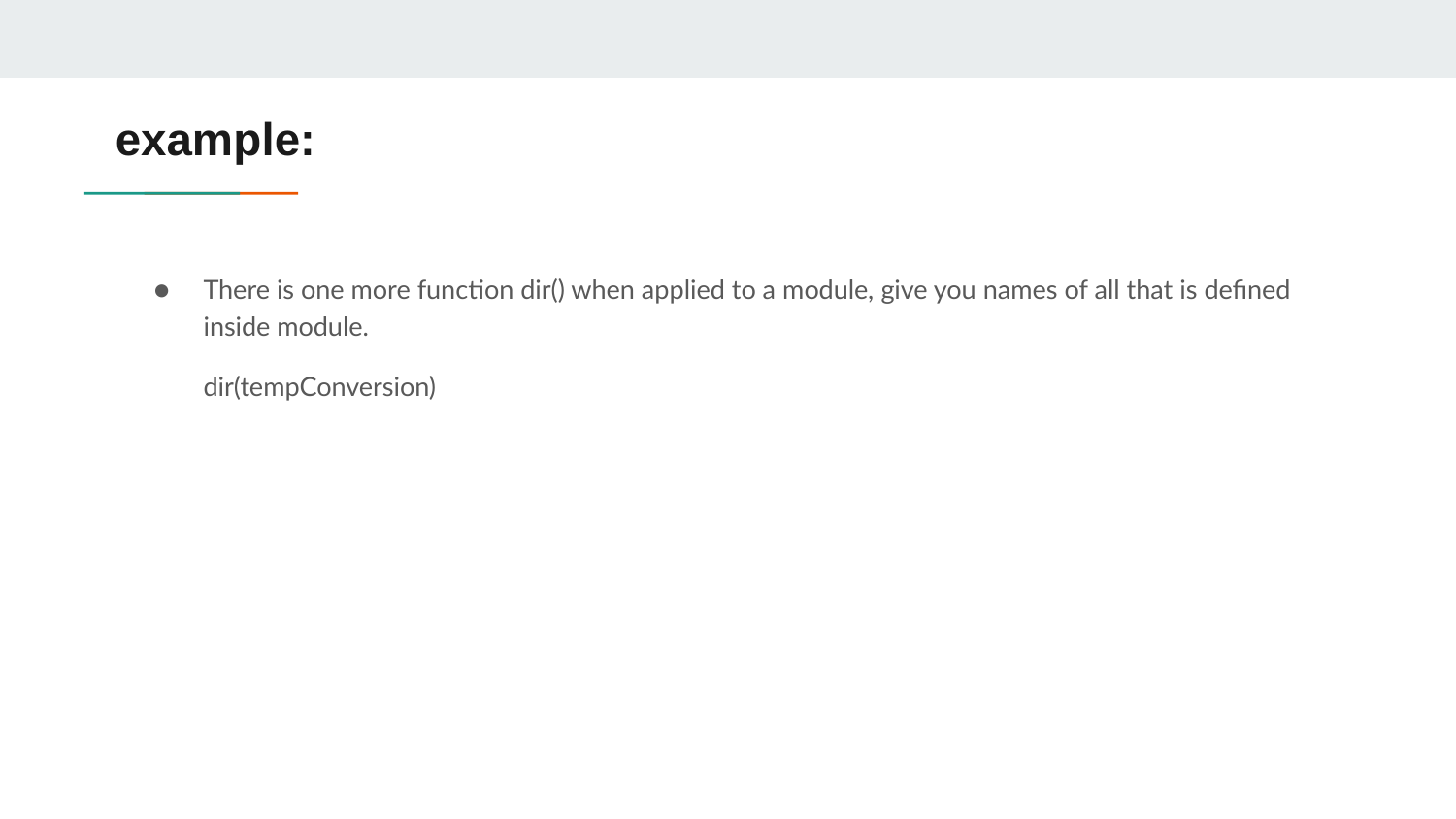

# example:
There is one more function dir() when applied to a module, give you names of all that is defined inside module.
dir(tempConversion)